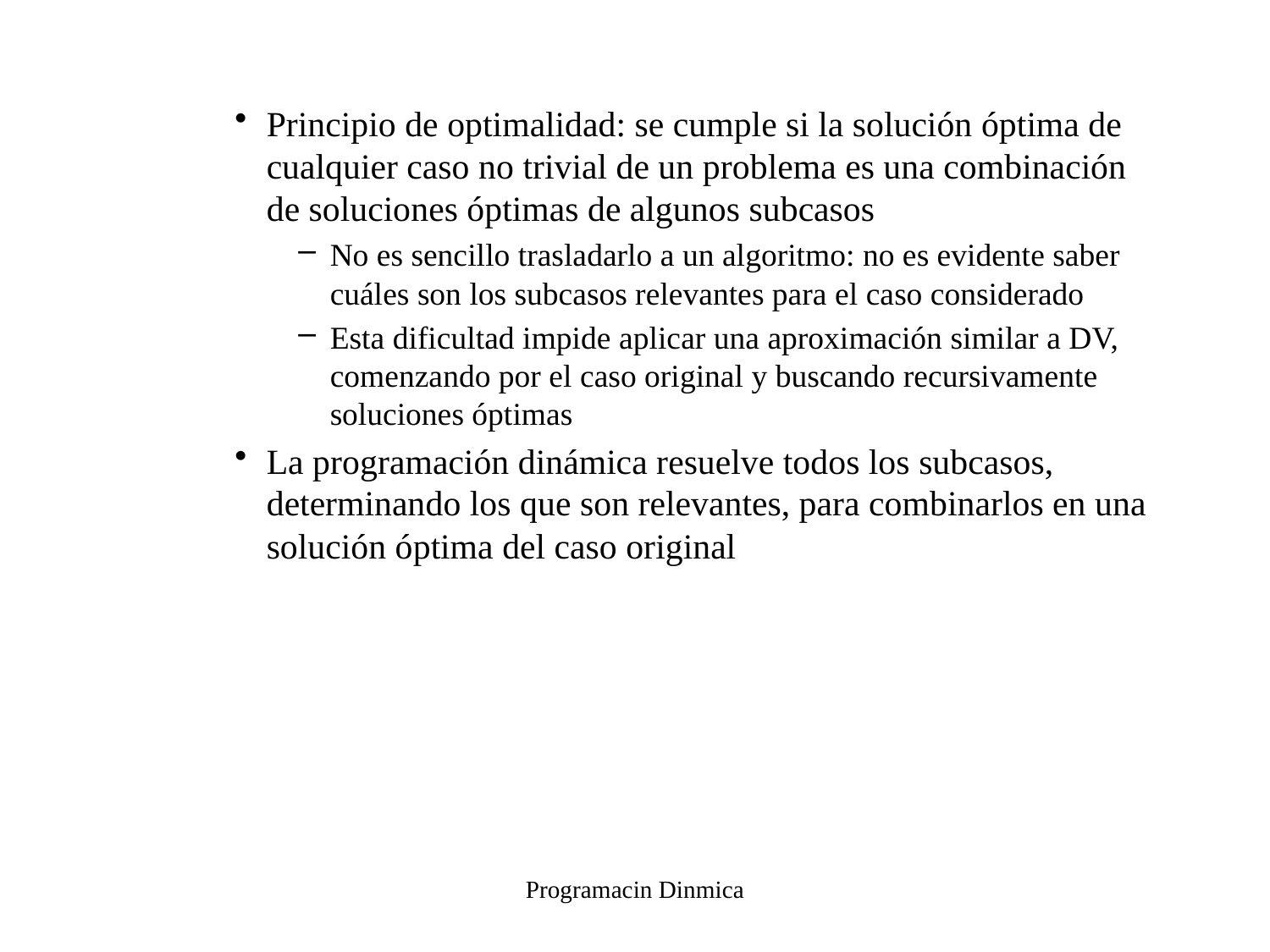

Principio de optimalidad: se cumple si la solución óptima de cualquier caso no trivial de un problema es una combinación de soluciones óptimas de algunos subcasos
No es sencillo trasladarlo a un algoritmo: no es evidente saber cuáles son los subcasos relevantes para el caso considerado
Esta dificultad impide aplicar una aproximación similar a DV, comenzando por el caso original y buscando recursivamente soluciones óptimas
La programación dinámica resuelve todos los subcasos, determinando los que son relevantes, para combinarlos en una solución óptima del caso original
Programacin Dinmica
10